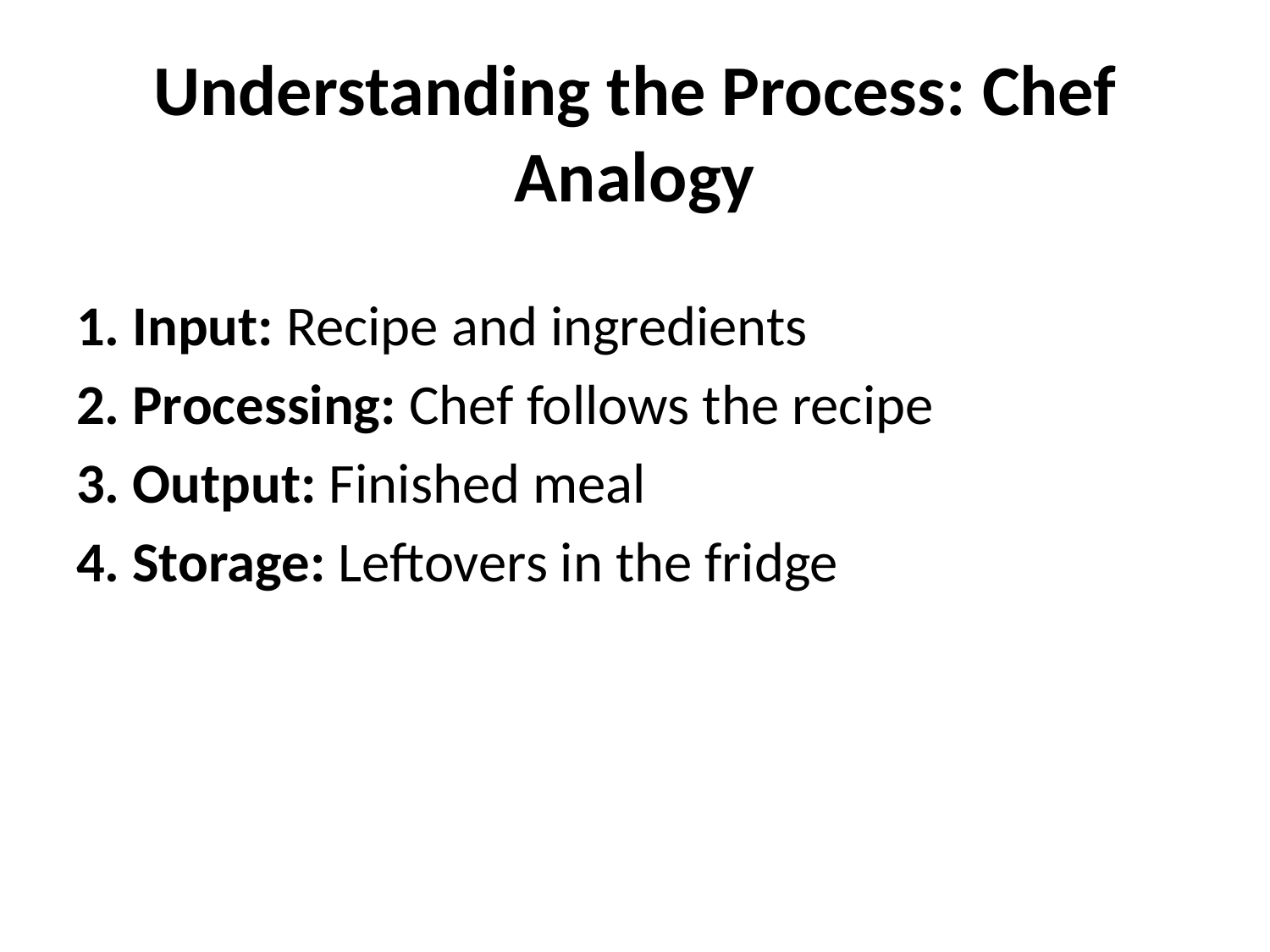

# Understanding the Process: Chef Analogy
1. Input: Recipe and ingredients
2. Processing: Chef follows the recipe
3. Output: Finished meal
4. Storage: Leftovers in the fridge